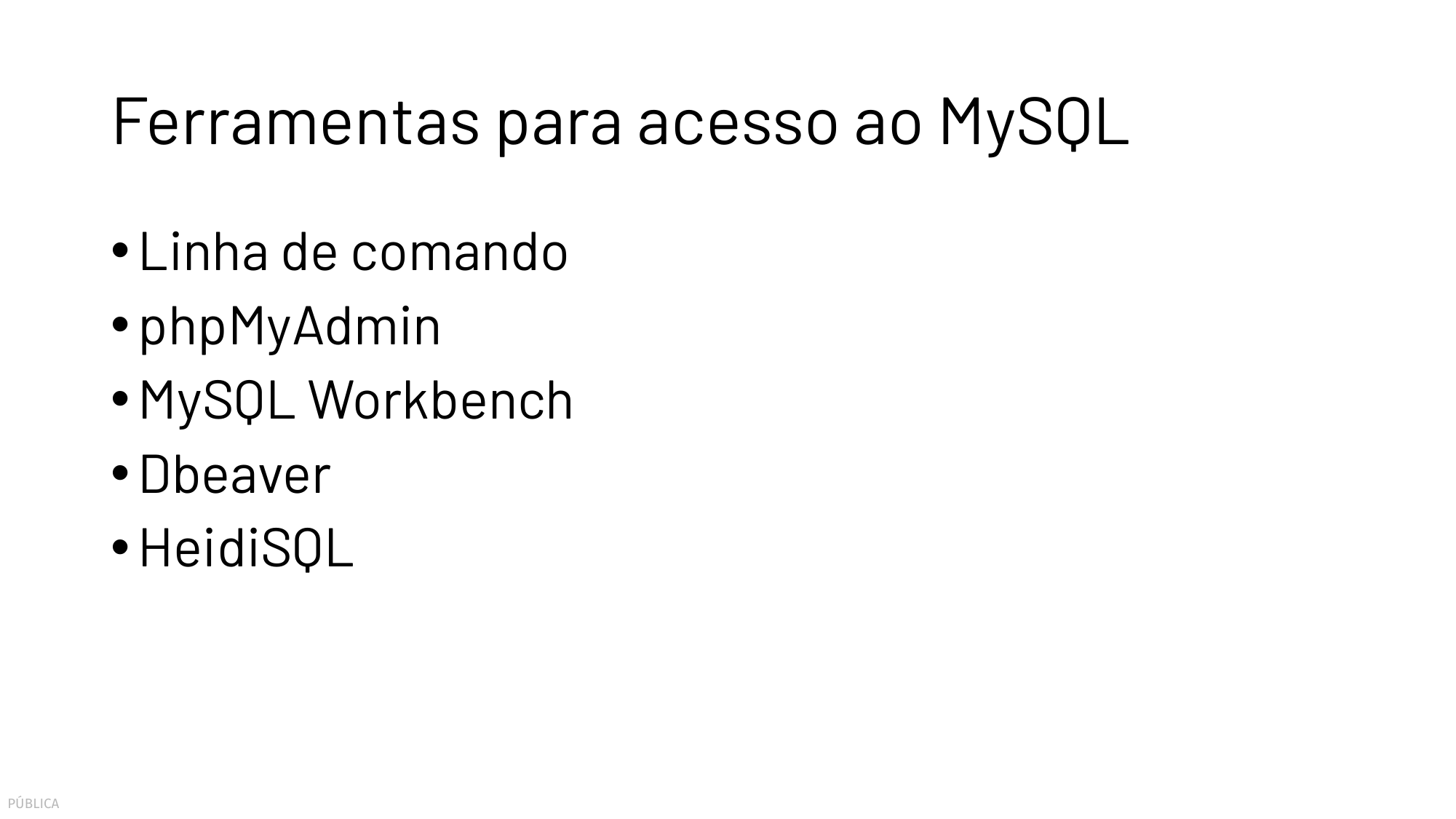

# Ferramentas para acesso ao MySQL
Linha de comando
phpMyAdmin
MySQL Workbench
Dbeaver
HeidiSQL